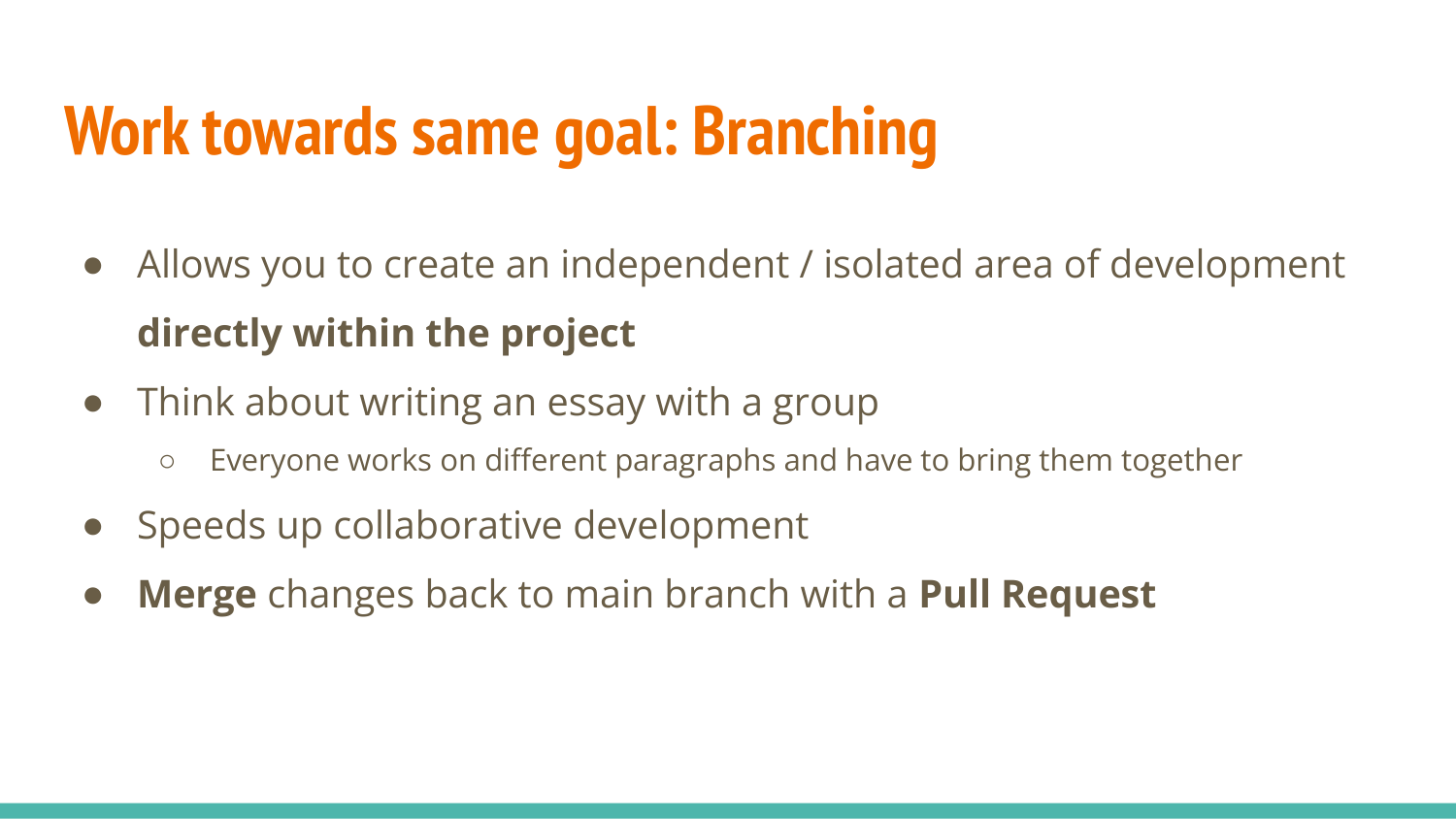

# Work towards same goal: Branching
Allows you to create an independent / isolated area of development directly within the project
Think about writing an essay with a group
Everyone works on different paragraphs and have to bring them together
Speeds up collaborative development
Merge changes back to main branch with a Pull Request